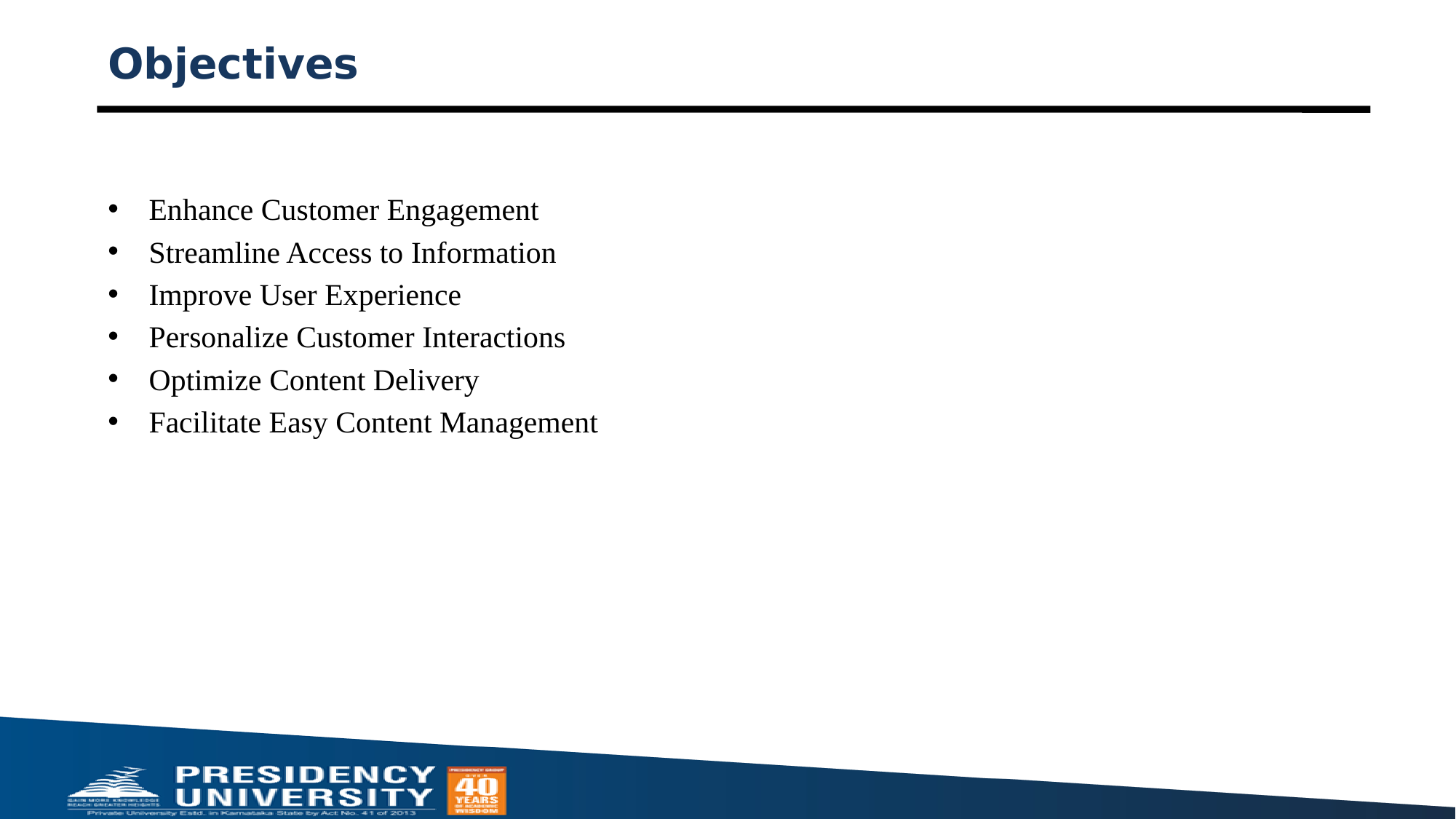

# Objectives
Enhance Customer Engagement
Streamline Access to Information
Improve User Experience
Personalize Customer Interactions
Optimize Content Delivery
Facilitate Easy Content Management